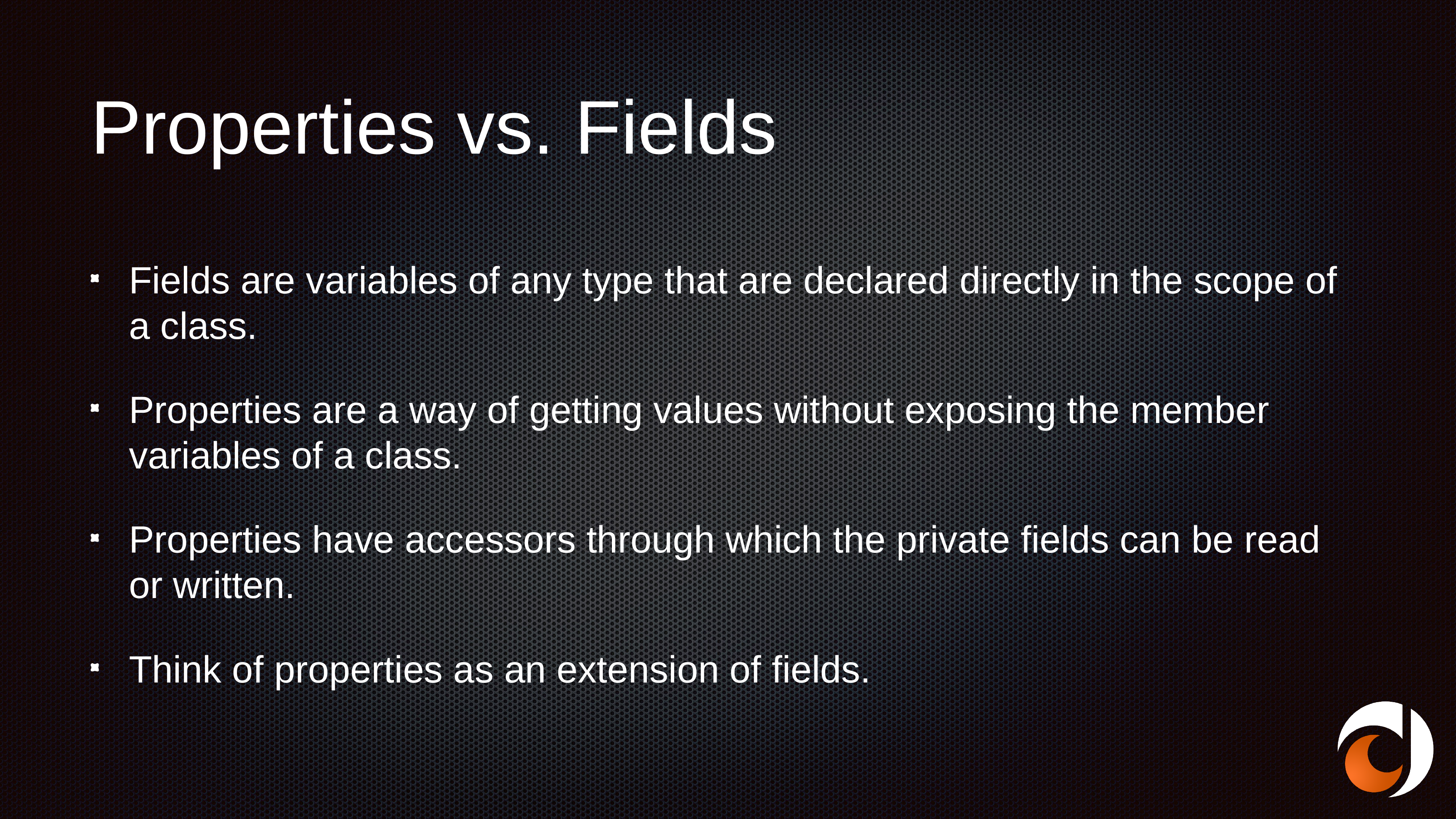

# Properties vs. Fields
Fields are variables of any type that are declared directly in the scope of a class.
Properties are a way of getting values without exposing the member variables of a class.
Properties have accessors through which the private fields can be read or written.
Think of properties as an extension of fields.